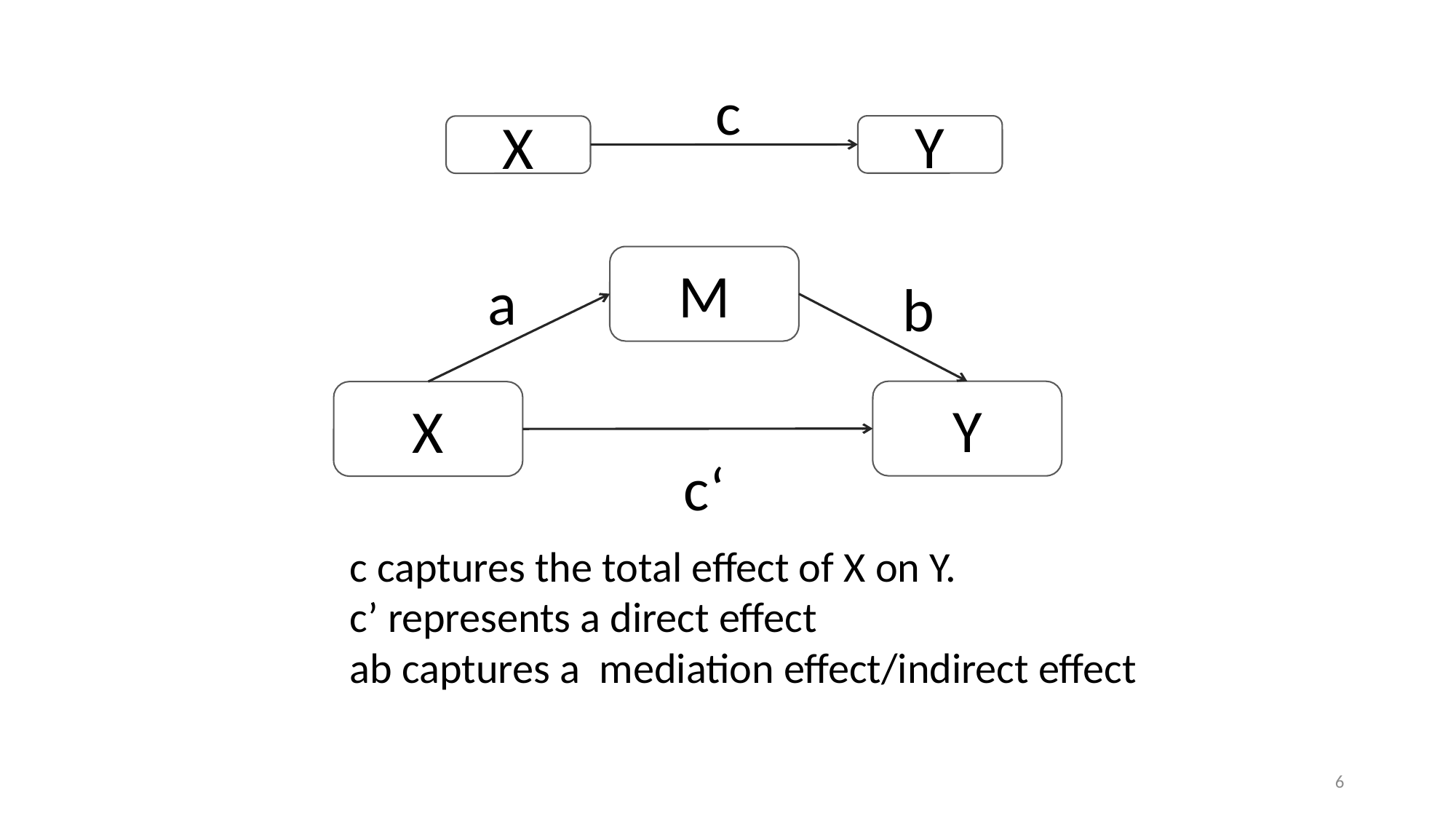

c
Y
X
M
a
b
Y
X
c‘
c captures the total effect of X on Y.
c’ represents a direct effect
ab captures a  mediation effect/indirect effect
6